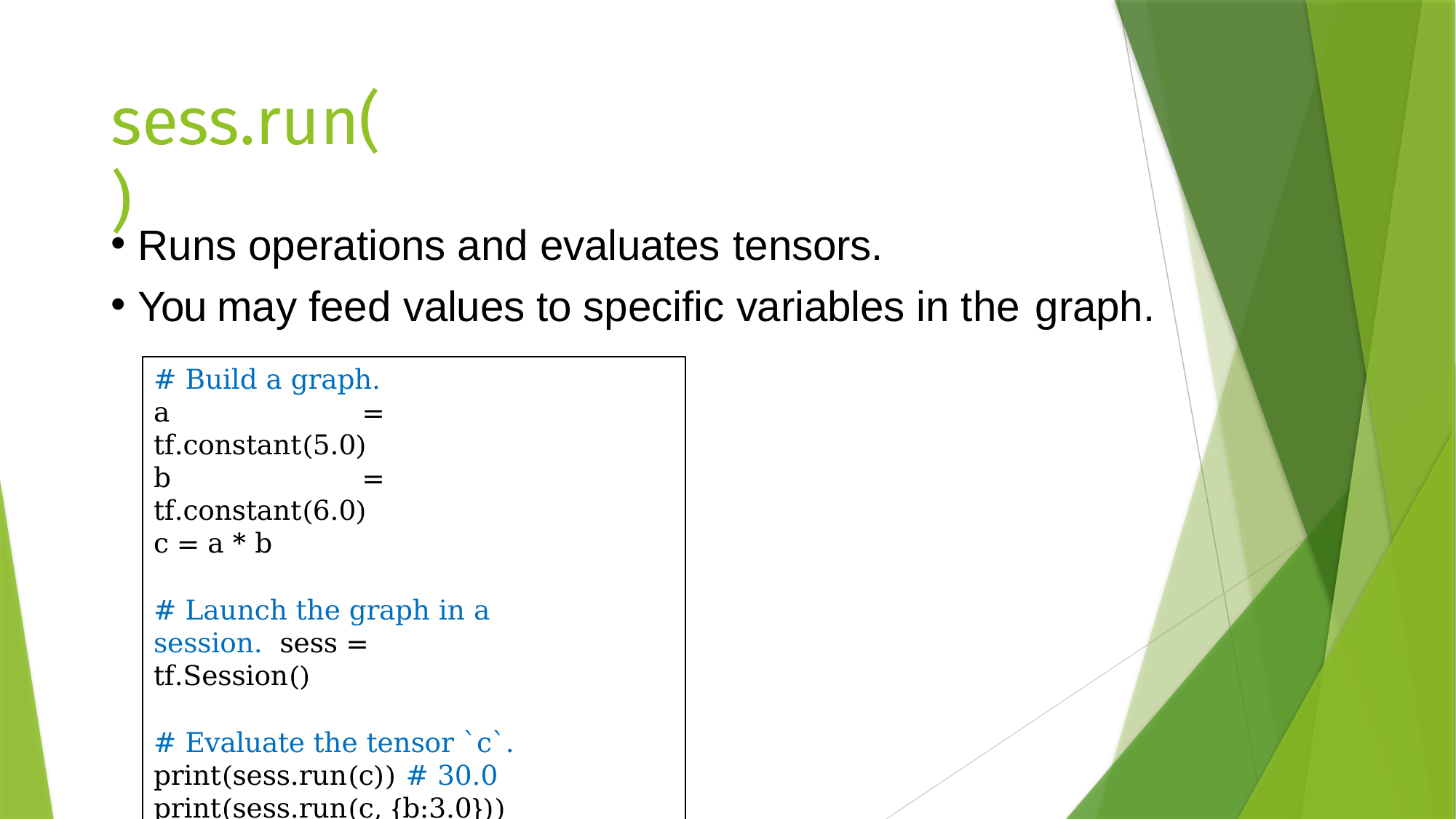

# sess.run()
Runs operations and evaluates tensors.
You may feed values to specific variables in the graph.
# Build a graph.
a = tf.constant(5.0)  b = tf.constant(6.0)  c = a * b

# Launch the graph in a session.  sess = tf.Session()

# Evaluate the tensor `c`.  print(sess.run(c)) # 30.0  print(sess.run(c, {b:3.0})) # 15.0
print(sess.run(c, {a:1.0, b:2.0})) # 2.0
print(sess.run(c, {c:100.0})) # 100.0